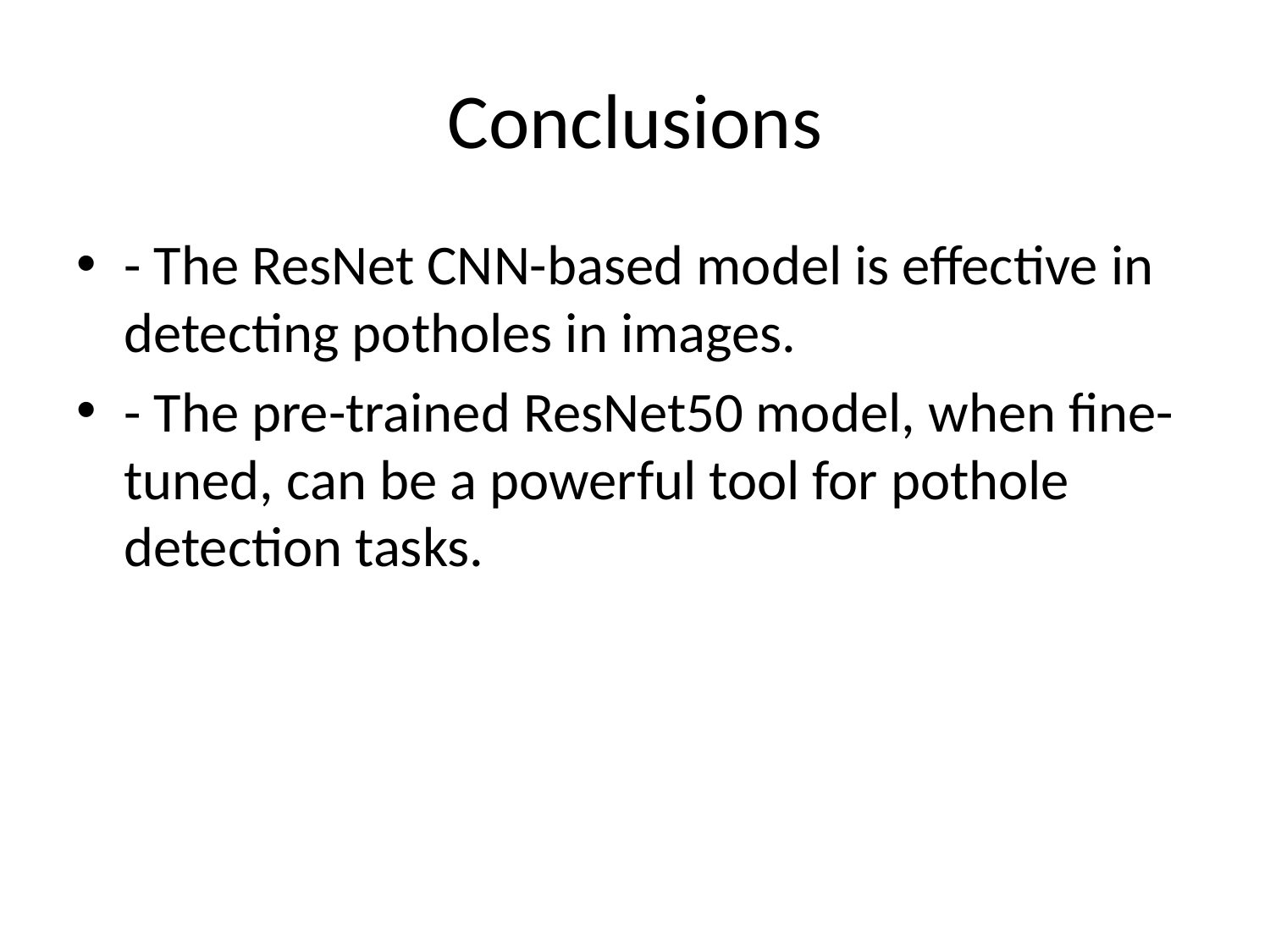

# Conclusions
- The ResNet CNN-based model is effective in detecting potholes in images.
- The pre-trained ResNet50 model, when fine-tuned, can be a powerful tool for pothole detection tasks.